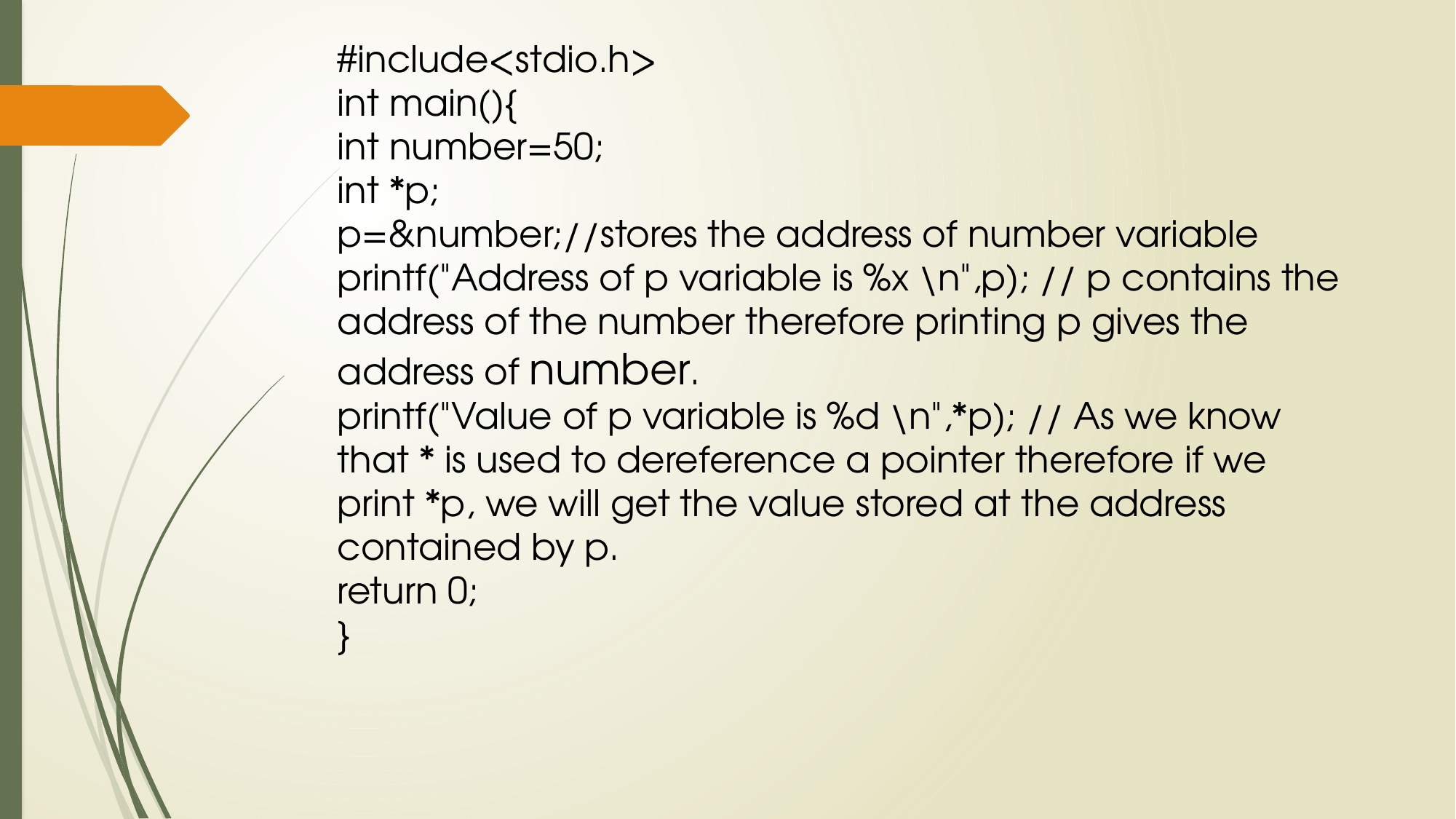

#include<stdio.h>
int main(){
int number=50;
int *p;
p=&number;//stores the address of number variable
printf("Address of p variable is %x \n",p); // p contains the address of the number therefore printing p gives the address of number.
printf("Value of p variable is %d \n",*p); // As we know that * is used to dereference a pointer therefore if we print *p, we will get the value stored at the address contained by p.
return 0;
}